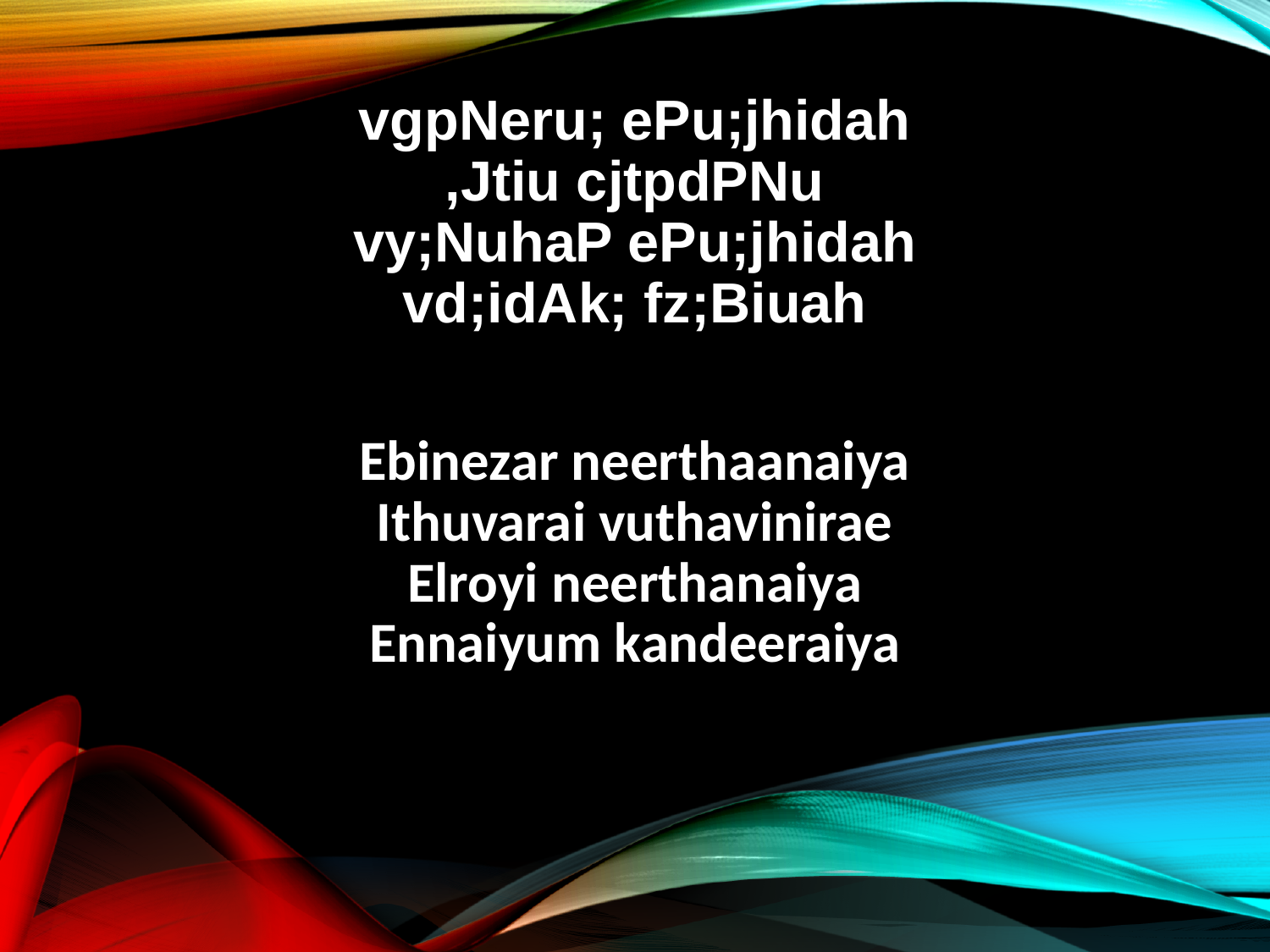

vgpNeru; ePu;jhidah
,Jtiu cjtpdPNu
vy;NuhaP ePu;jhidah
vd;idAk; fz;Biuah

Ebinezar neerthaanaiya
Ithuvarai vuthavinirae
Elroyi neerthanaiya
Ennaiyum kandeeraiya